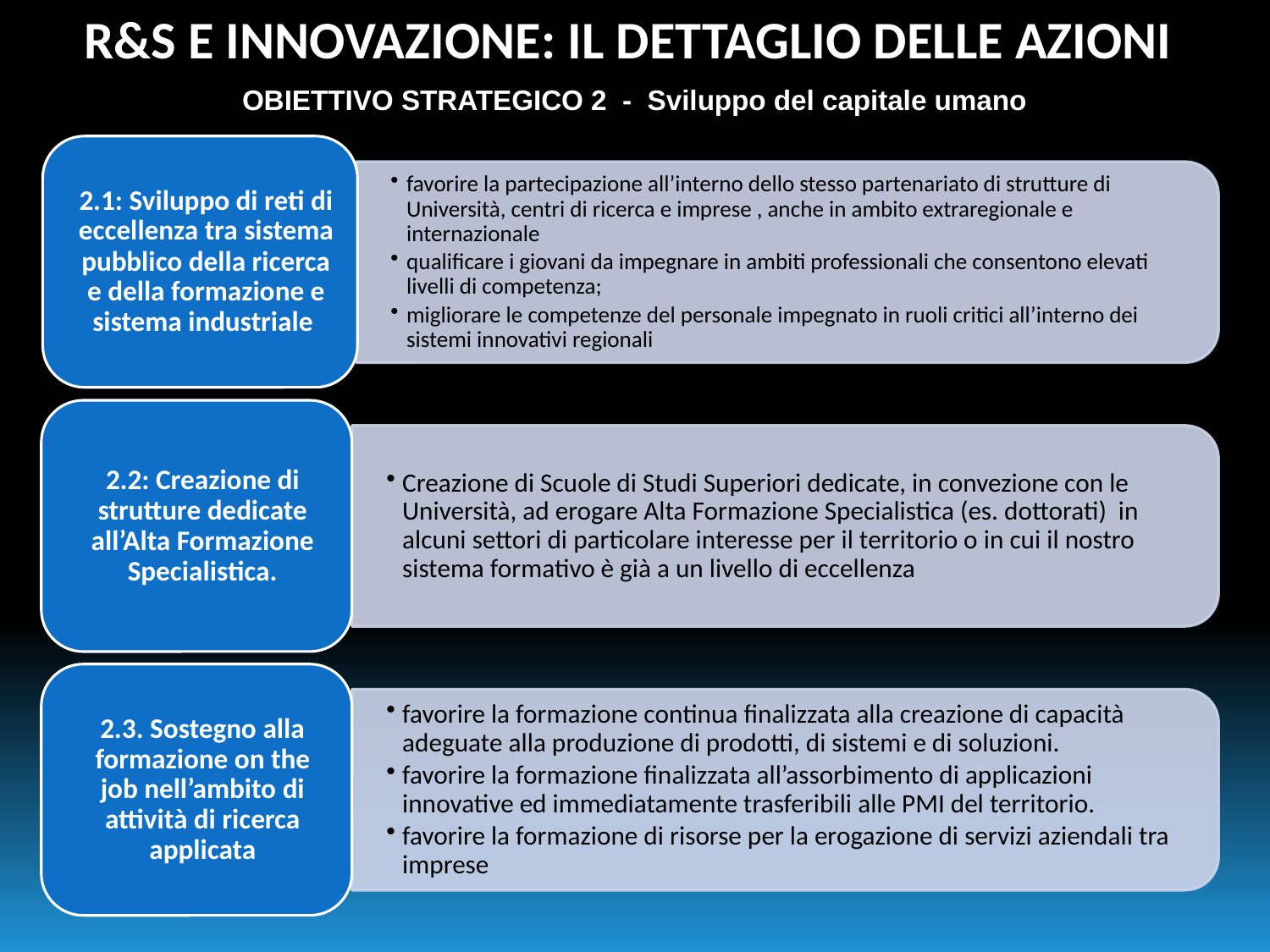

R&S E INNOVAZIONE: IL DETTAGLIO DELLE AZIONI
OBIETTIVO STRATEGICO 2  -  Sviluppo del capitale umano
favorire la partecipazione all’interno dello stesso partenariato di strutture di Università, centri di ricerca e imprese , anche in ambito extraregionale e internazionale
qualificare i giovani da impegnare in ambiti professionali che consentono elevati livelli di competenza;
migliorare le competenze del personale impegnato in ruoli critici all’interno dei sistemi innovativi regionali
2.1: Sviluppo di reti di eccellenza tra sistema pubblico della ricerca e della formazione e sistema industriale
Creazione di Scuole di Studi Superiori dedicate, in convezione con le Università, ad erogare Alta Formazione Specialistica (es. dottorati)  in alcuni settori di particolare interesse per il territorio o in cui il nostro sistema formativo è già a un livello di eccellenza
2.2: Creazione di strutture dedicate all’Alta Formazione Specialistica.
favorire la formazione continua finalizzata alla creazione di capacità adeguate alla produzione di prodotti, di sistemi e di soluzioni.
favorire la formazione finalizzata all’assorbimento di applicazioni innovative ed immediatamente trasferibili alle PMI del territorio.
favorire la formazione di risorse per la erogazione di servizi aziendali tra imprese
2.3. Sostegno alla formazione on the job nell’ambito di attività di ricerca applicata